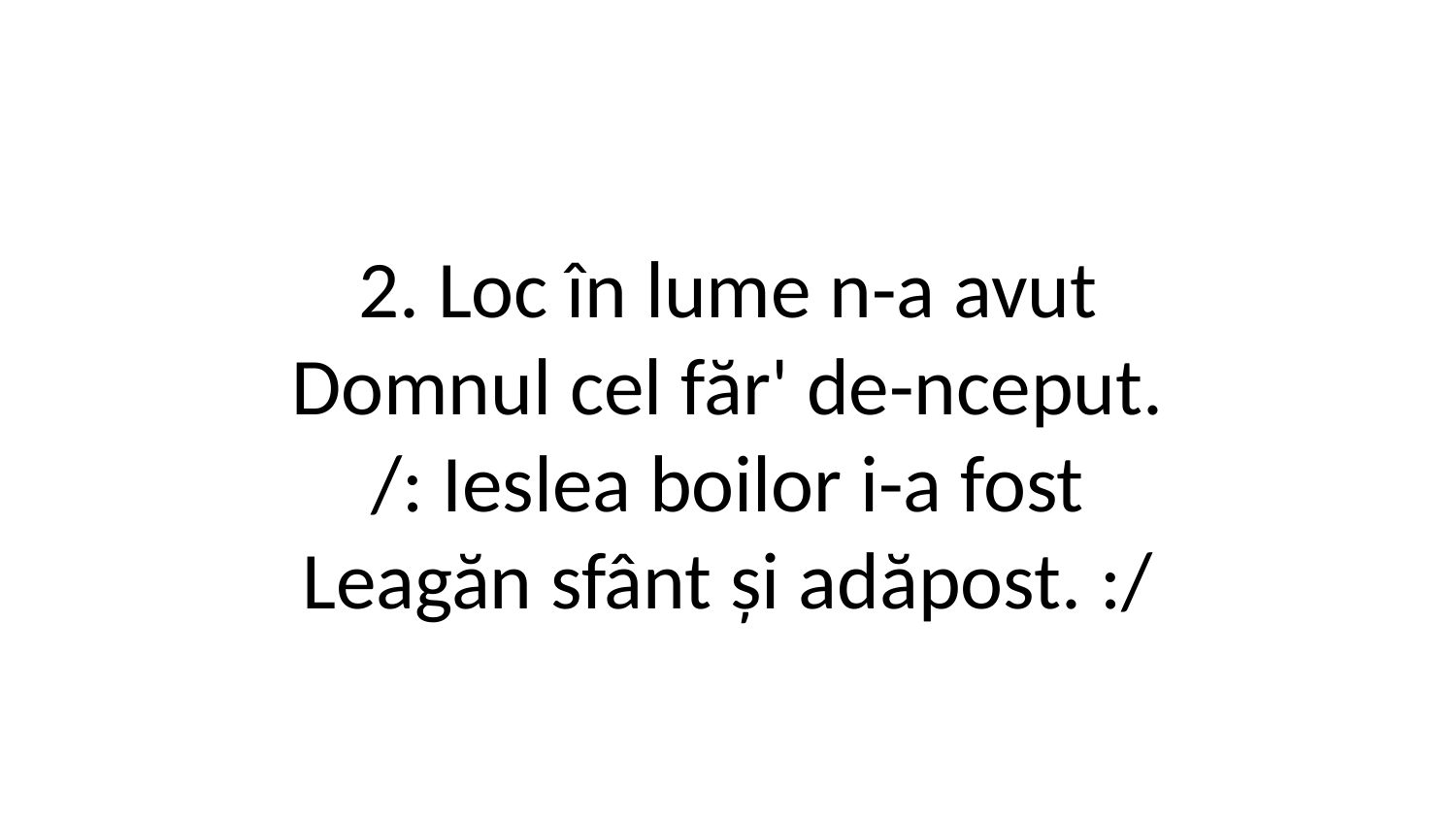

2. Loc în lume n-a avut
Domnul cel făr' de-nceput.
/: Ieslea boilor i-a fost
Leagăn sfânt și adăpost. :/